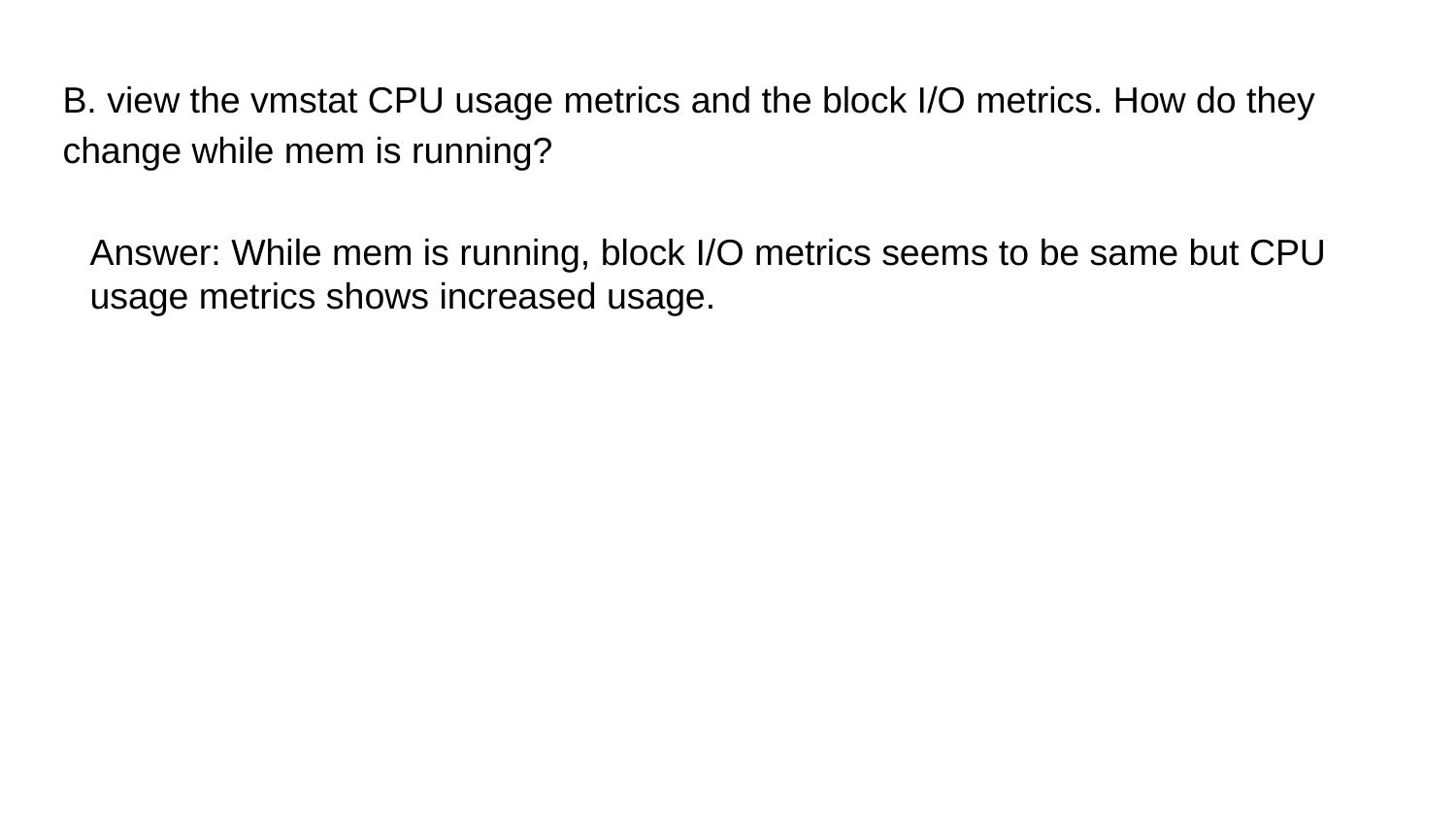

B. view the vmstat CPU usage metrics and the block I/O metrics. How do they change while mem is running?

Answer: While mem is running, block I/O metrics seems to be same but CPU usage metrics shows increased usage.